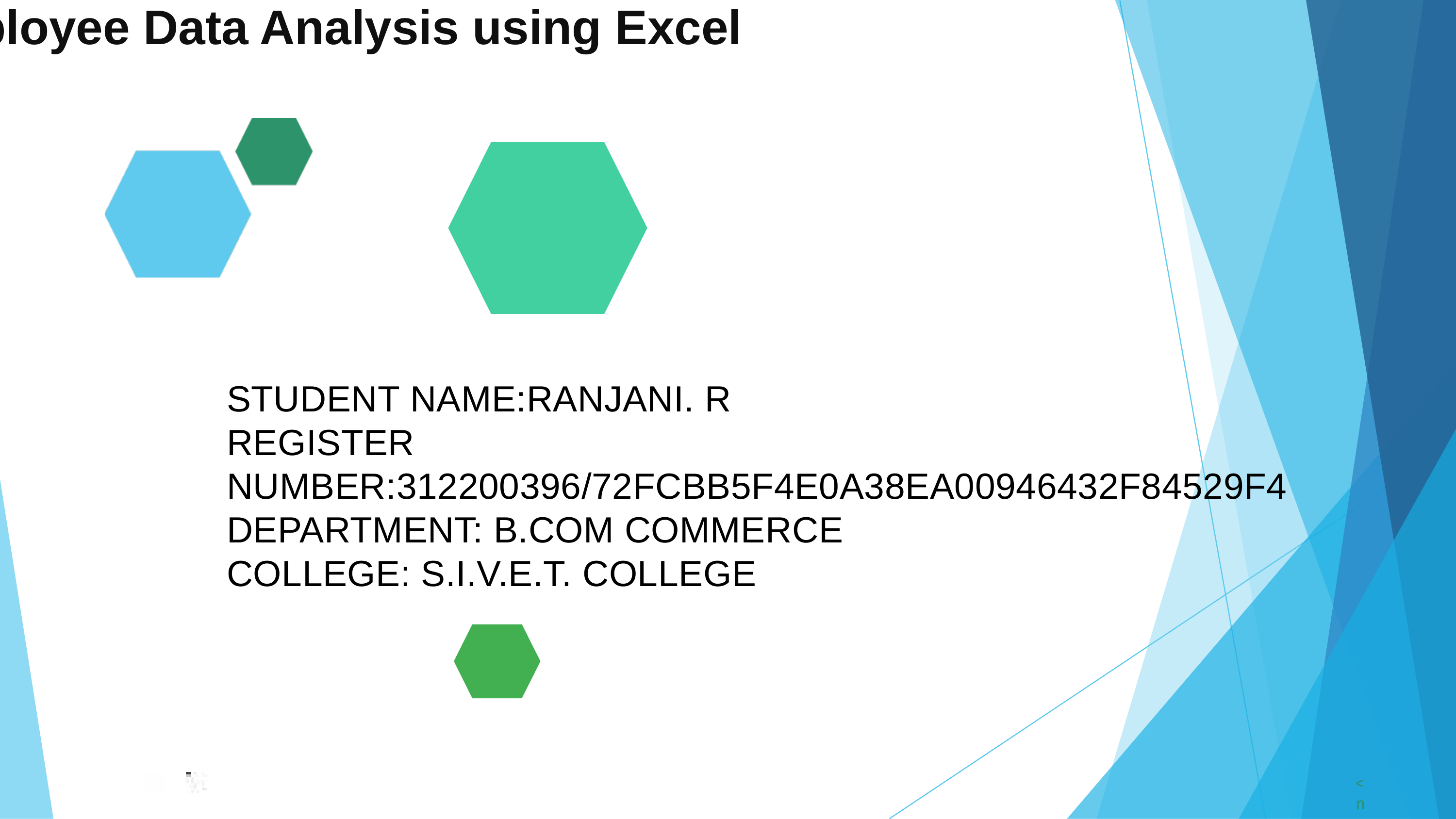

Employee Data Analysis using Excel

STUDENT NAME:RANJANI. R
REGISTER NUMBER:312200396/72FCBB5F4E0A38EA00946432F84529F4
DEPARTMENT: B.COM COMMERCE
COLLEGE: S.I.V.E.T. COLLEGE

<number>